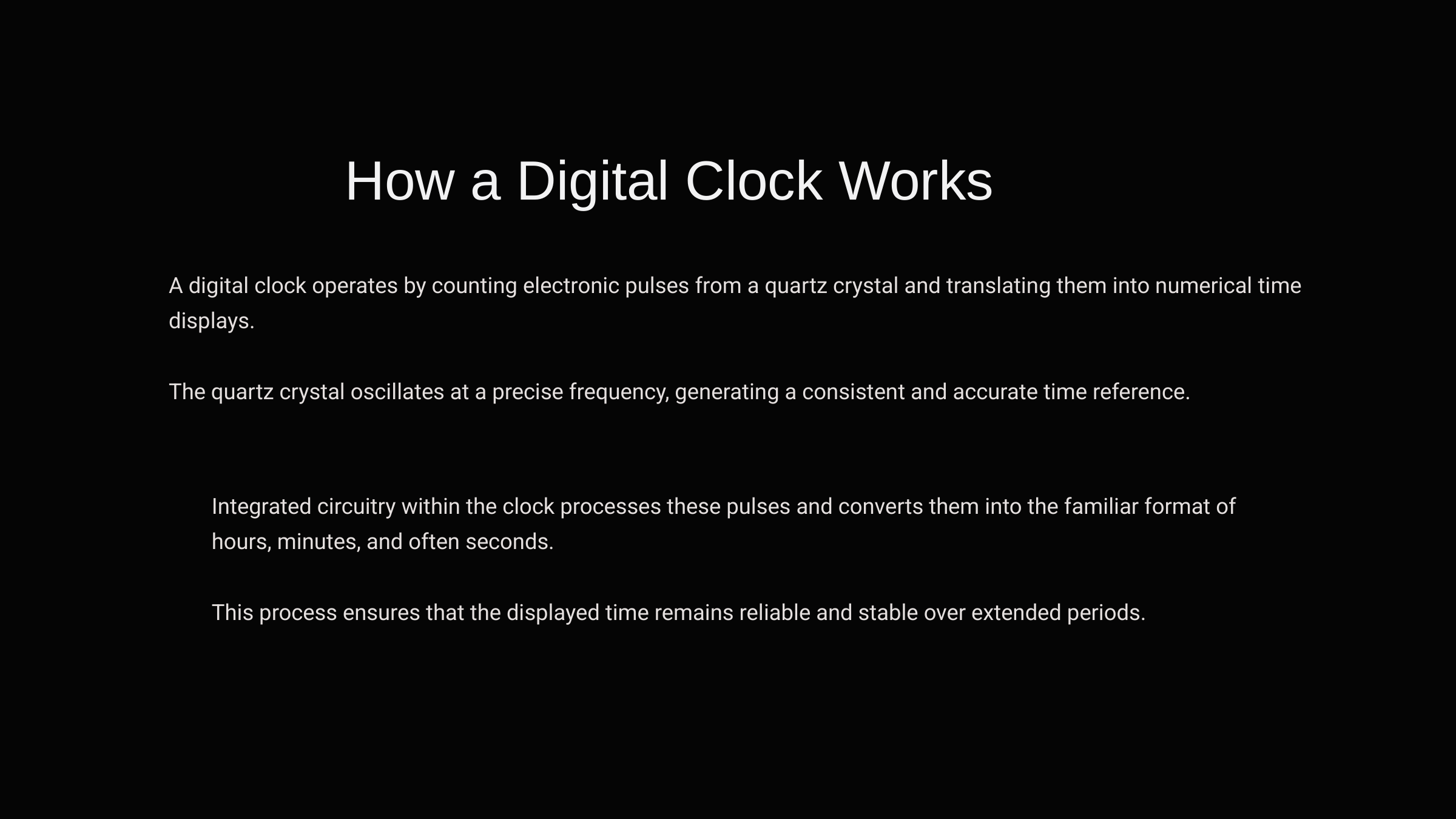

How a Digital Clock Works
A digital clock operates by counting electronic pulses from a quartz crystal and translating them into numerical time displays.

The quartz crystal oscillates at a precise frequency, generating a consistent and accurate time reference.
Integrated circuitry within the clock processes these pulses and converts them into the familiar format of hours, minutes, and often seconds.

This process ensures that the displayed time remains reliable and stable over extended periods.